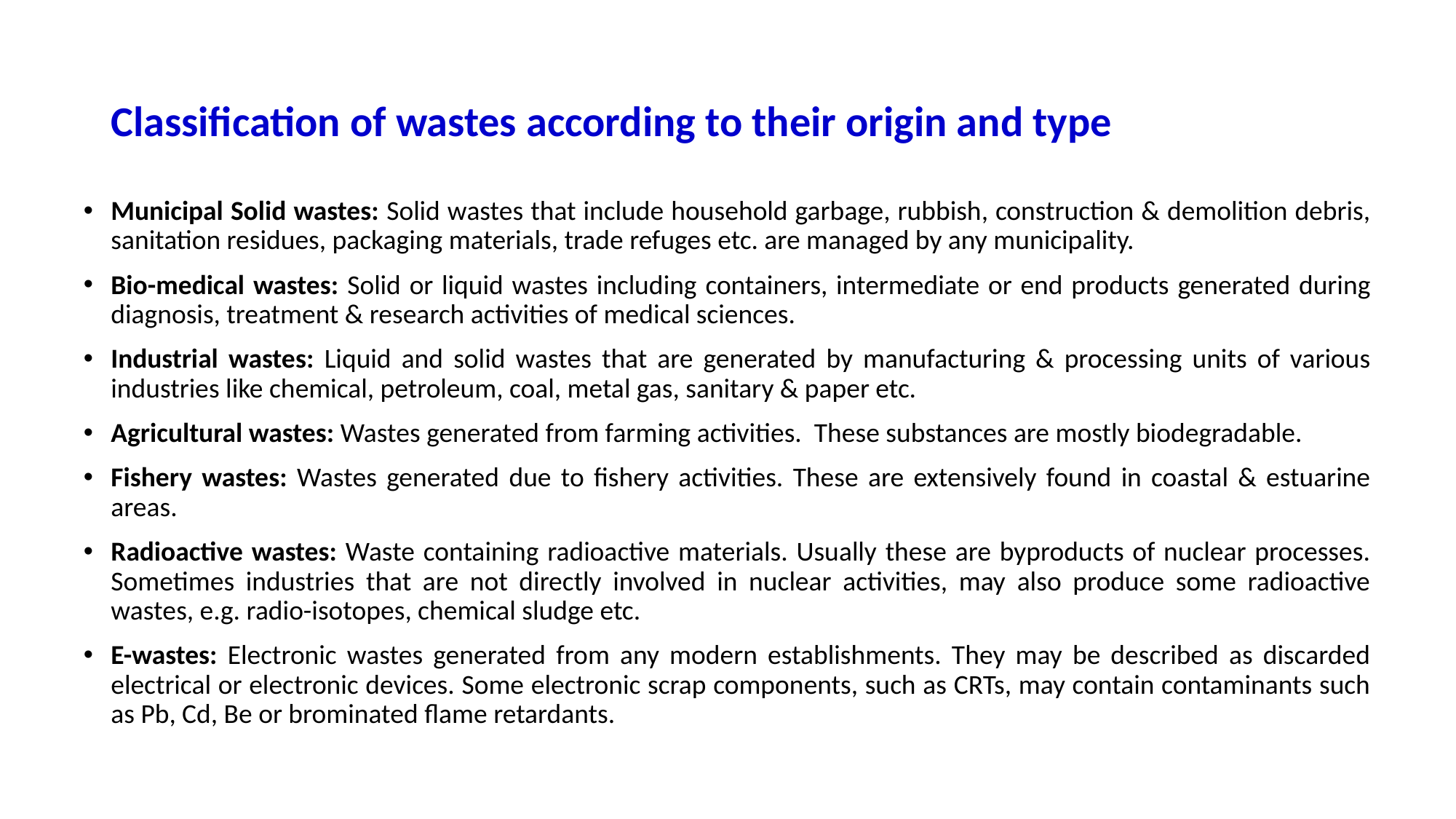

# Classification of wastes according to their origin and type
Municipal Solid wastes: Solid wastes that include household garbage, rubbish, construction & demolition debris, sanitation residues, packaging materials, trade refuges etc. are managed by any municipality.
Bio-medical wastes: Solid or liquid wastes including containers, intermediate or end products generated during diagnosis, treatment & research activities of medical sciences.
Industrial wastes: Liquid and solid wastes that are generated by manufacturing & processing units of various industries like chemical, petroleum, coal, metal gas, sanitary & paper etc.
Agricultural wastes: Wastes generated from farming activities.  These substances are mostly biodegradable.
Fishery wastes: Wastes generated due to fishery activities. These are extensively found in coastal & estuarine areas.
Radioactive wastes: Waste containing radioactive materials. Usually these are byproducts of nuclear processes. Sometimes industries that are not directly involved in nuclear activities, may also produce some radioactive wastes, e.g. radio-isotopes, chemical sludge etc.
E-wastes: Electronic wastes generated from any modern establishments. They may be described as discarded electrical or electronic devices. Some electronic scrap components, such as CRTs, may contain contaminants such as Pb, Cd, Be or brominated flame retardants.